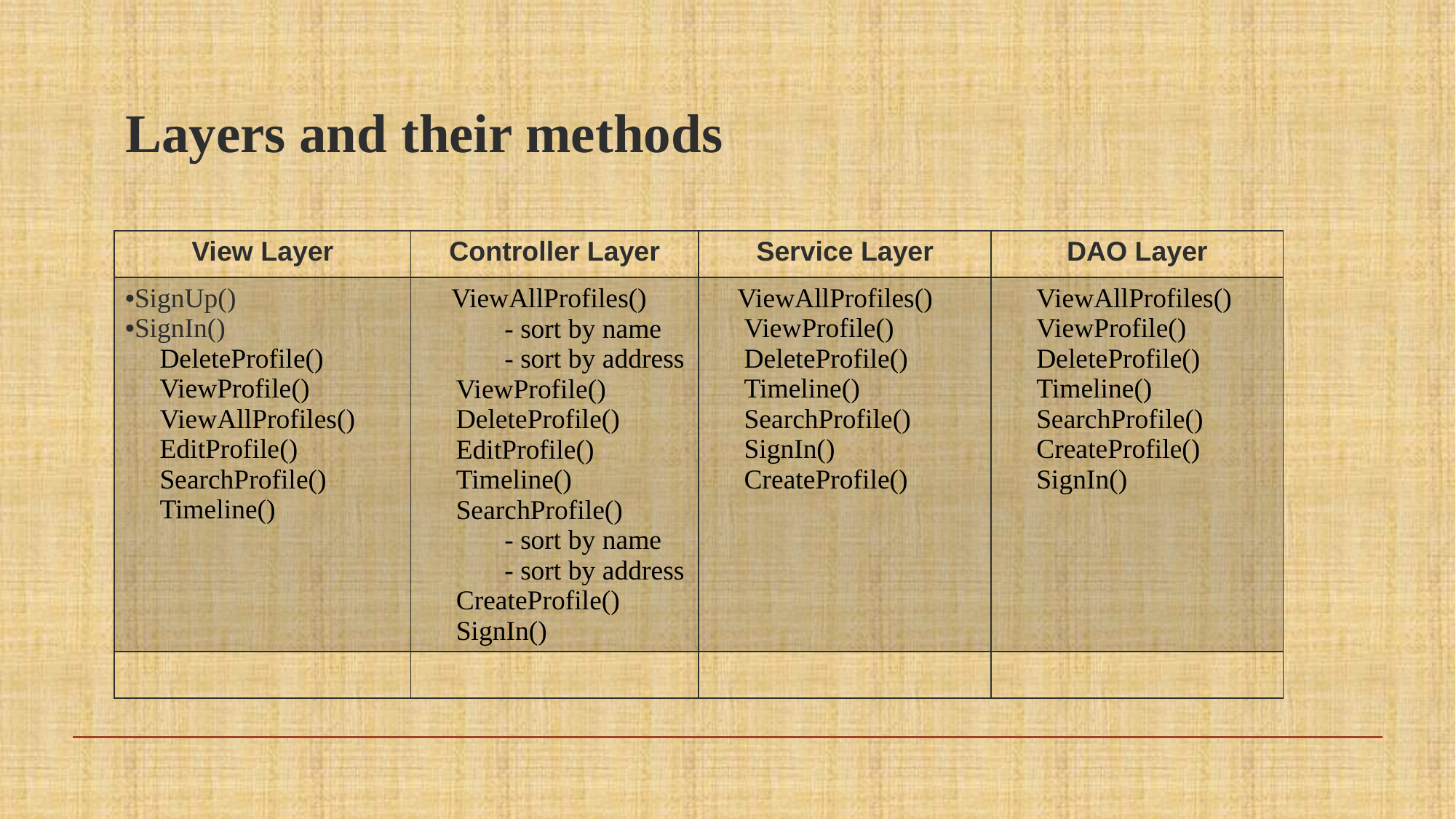

# Layers and their methods
| View Layer | Controller Layer | Service Layer | DAO Layer |
| --- | --- | --- | --- |
| SignUp() SignIn() DeleteProfile() ViewProfile() ViewAllProfiles() EditProfile() SearchProfile() Timeline() | ViewAllProfiles() - sort by name - sort by address ViewProfile() DeleteProfile() EditProfile() Timeline() SearchProfile() - sort by name - sort by address CreateProfile() SignIn() | ViewAllProfiles() ViewProfile() DeleteProfile() Timeline() SearchProfile() SignIn() CreateProfile() | ViewAllProfiles() ViewProfile() DeleteProfile() Timeline() SearchProfile() CreateProfile() SignIn() |
|  |  |  |  |